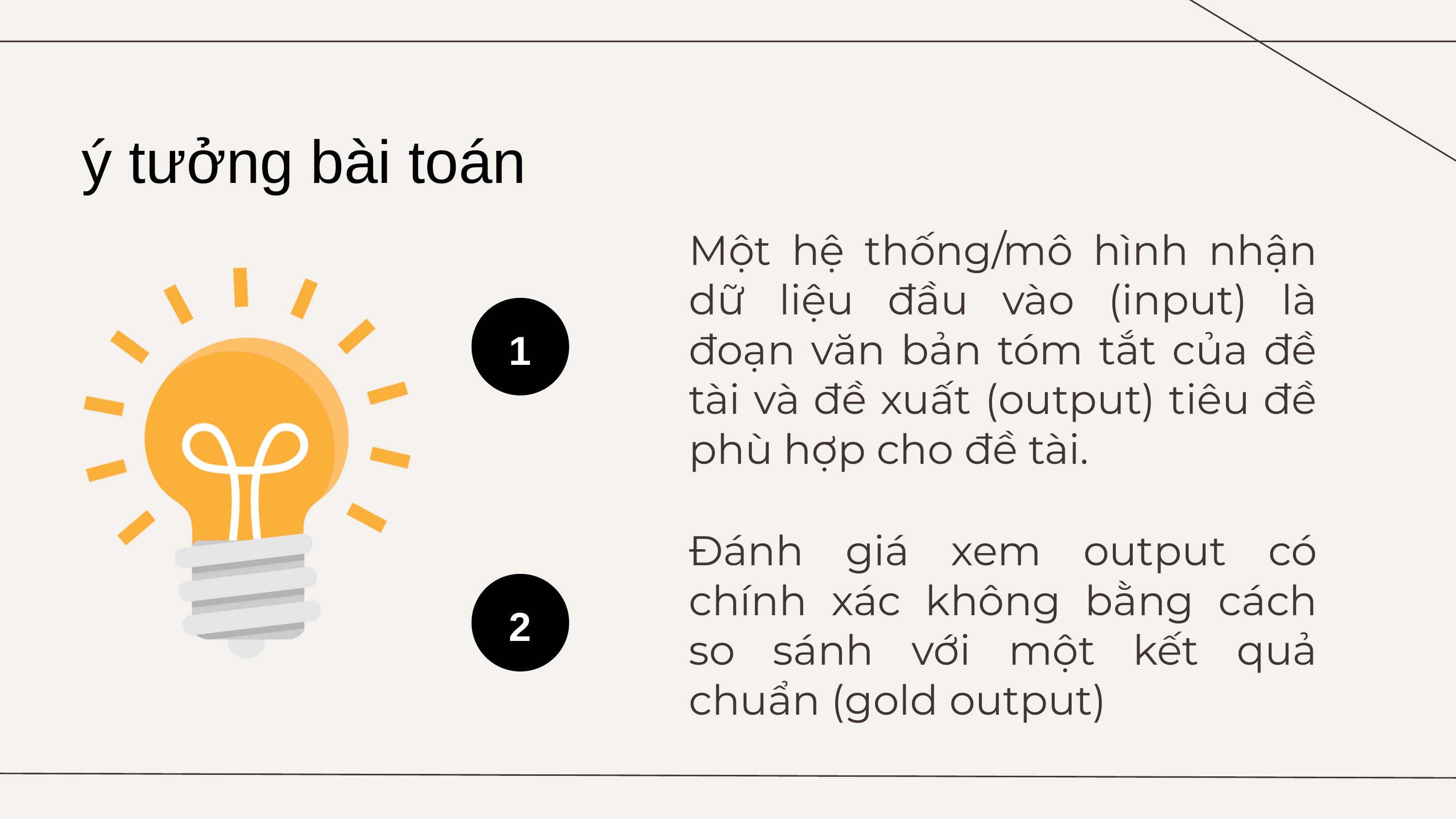

ý tưởng bài toán
Một hệ thống/mô hình nhận dữ liệu đầu vào (input) là đoạn văn bản tóm tắt của đề tài và đề xuất (output) tiêu đề phù hợp cho đề tài.

1
Đánh giá xem output có chính xác không bằng cách so sánh với một kết quả chuẩn (gold output)

2